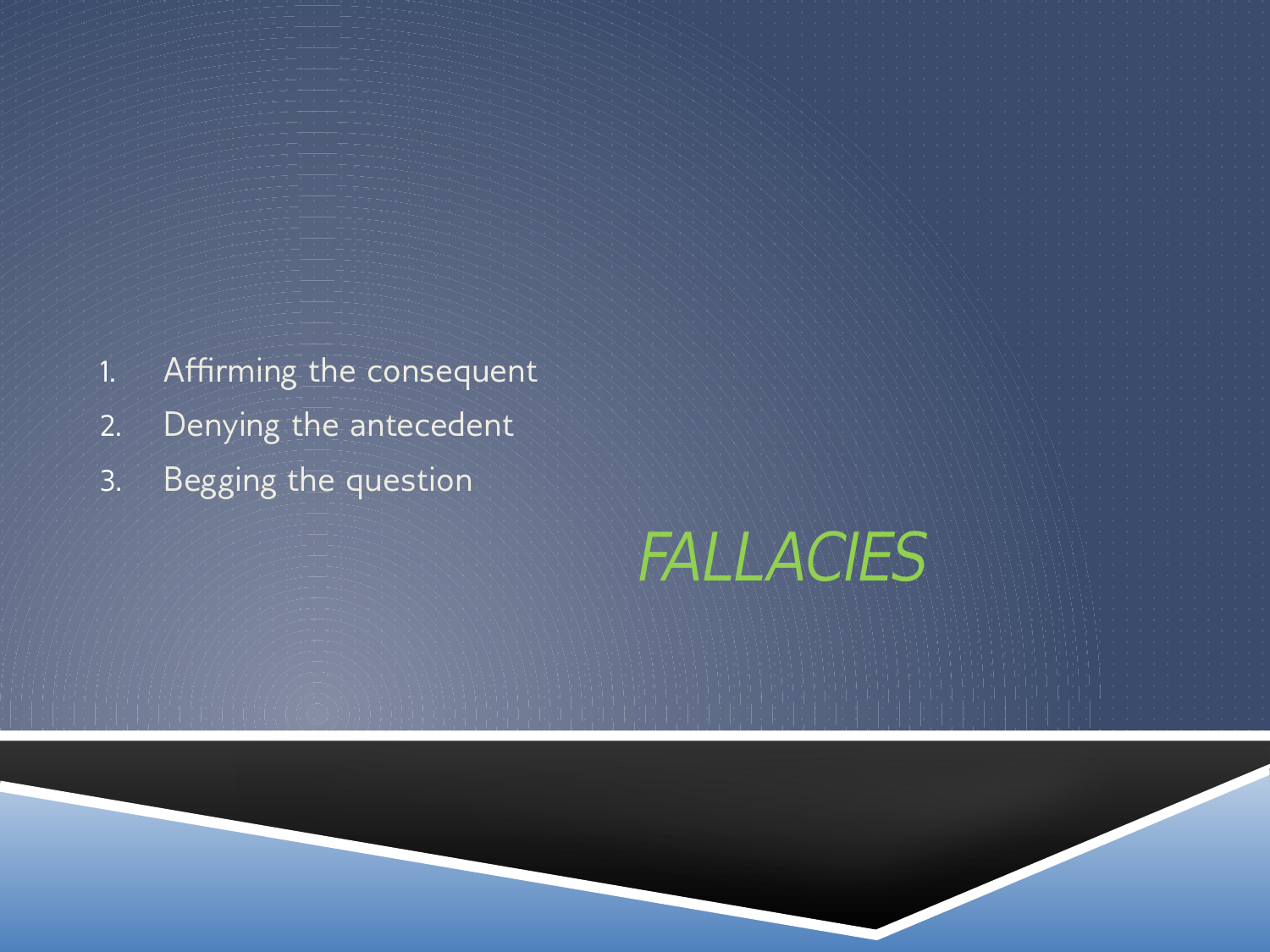

Affirming the consequent
Denying the antecedent
Begging the question
# Fallacies